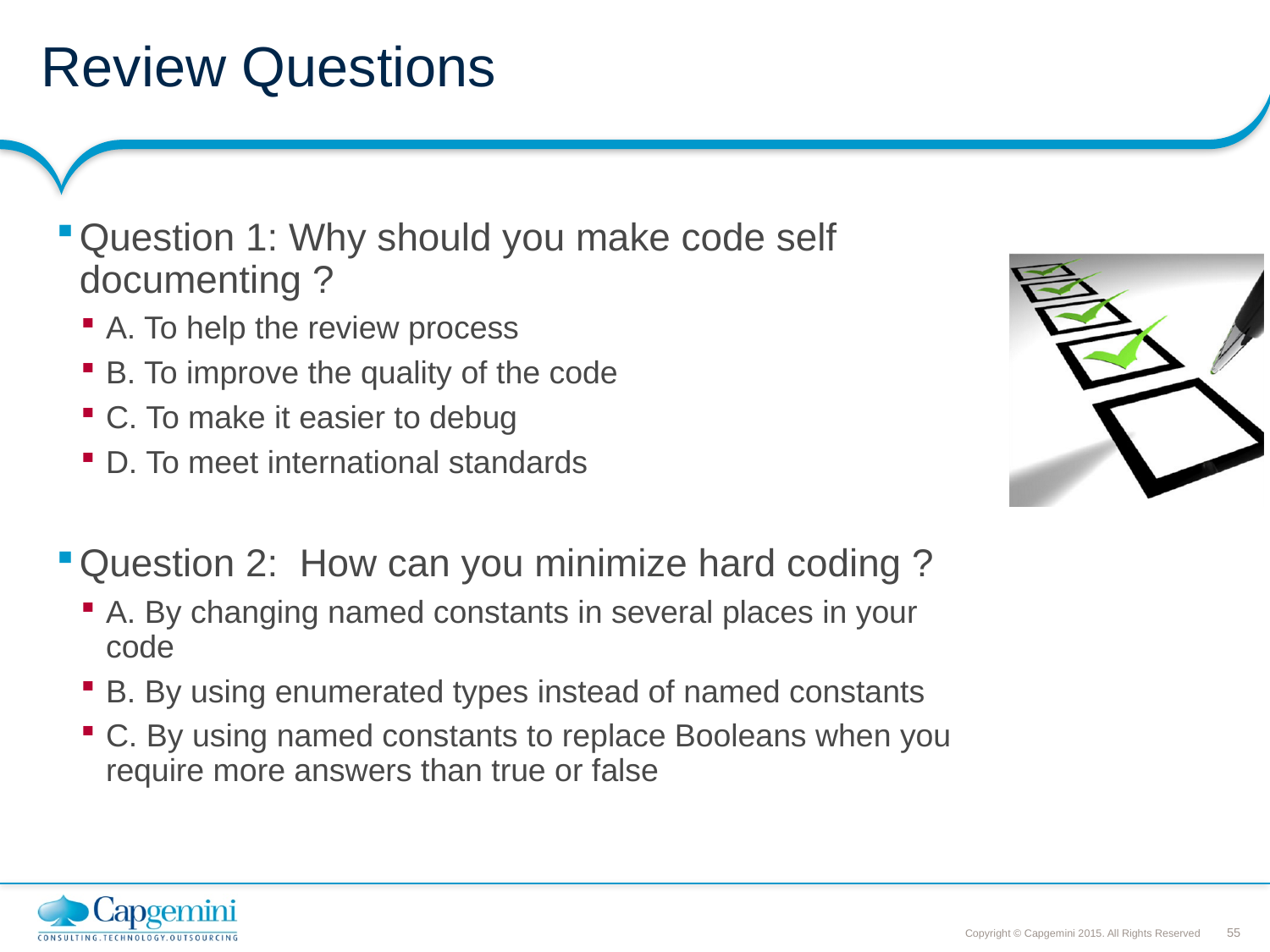

# Review Questions
Question 1: Why should you make code self documenting ?
A. To help the review process
B. To improve the quality of the code
C. To make it easier to debug
D. To meet international standards

Question 2:  How can you minimize hard coding ?
A. By changing named constants in several places in your code
B. By using enumerated types instead of named constants
C. By using named constants to replace Booleans when you require more answers than true or false